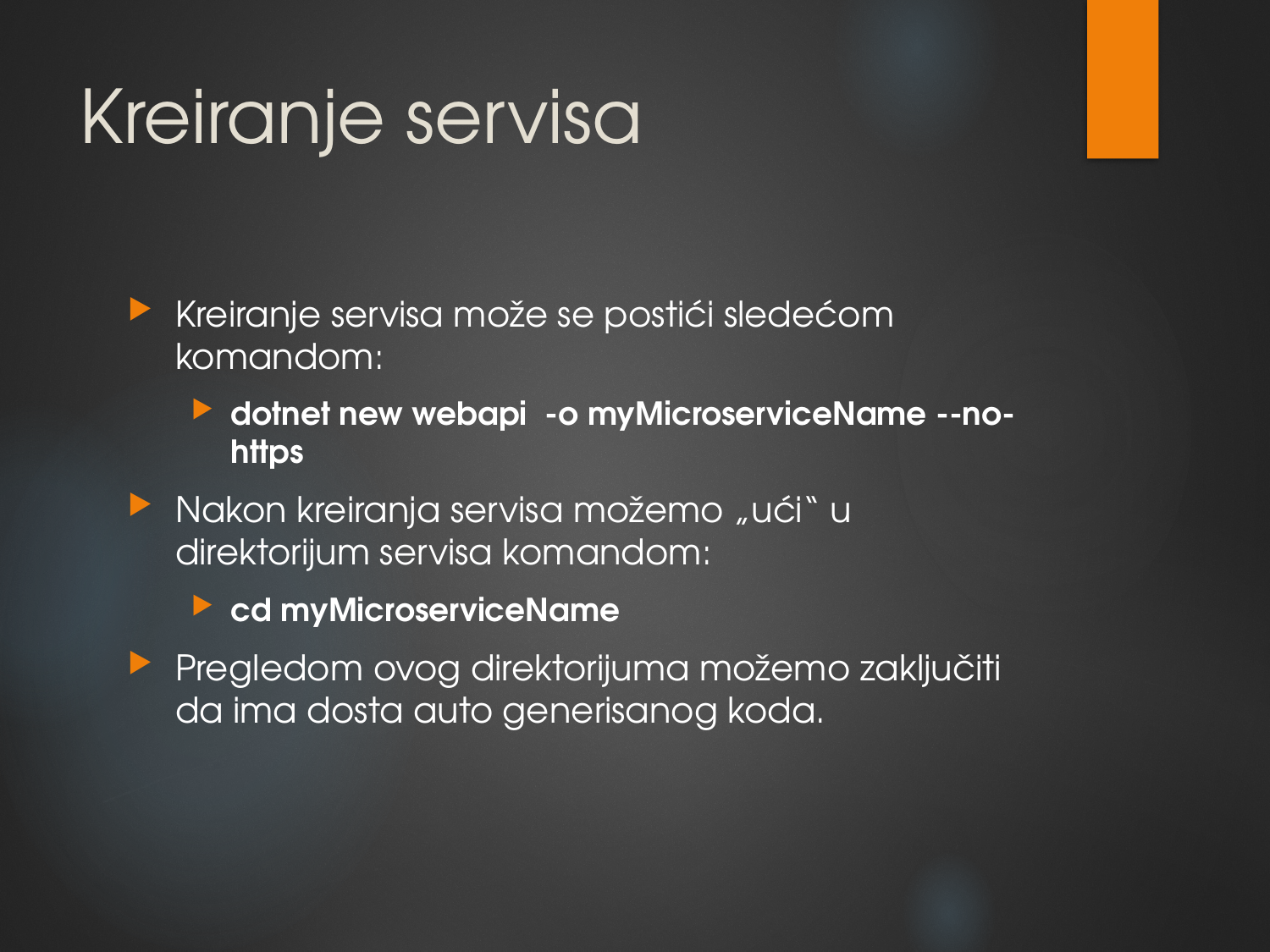

# Kreiranje servisa
Kreiranje servisa može se postići sledećom komandom:
dotnet new webapi  -o myMicroserviceName --no-https
Nakon kreiranja servisa možemo „ući“ u direktorijum servisa komandom:
cd myMicroserviceName
Pregledom ovog direktorijuma možemo zaključiti da ima dosta auto generisanog koda.